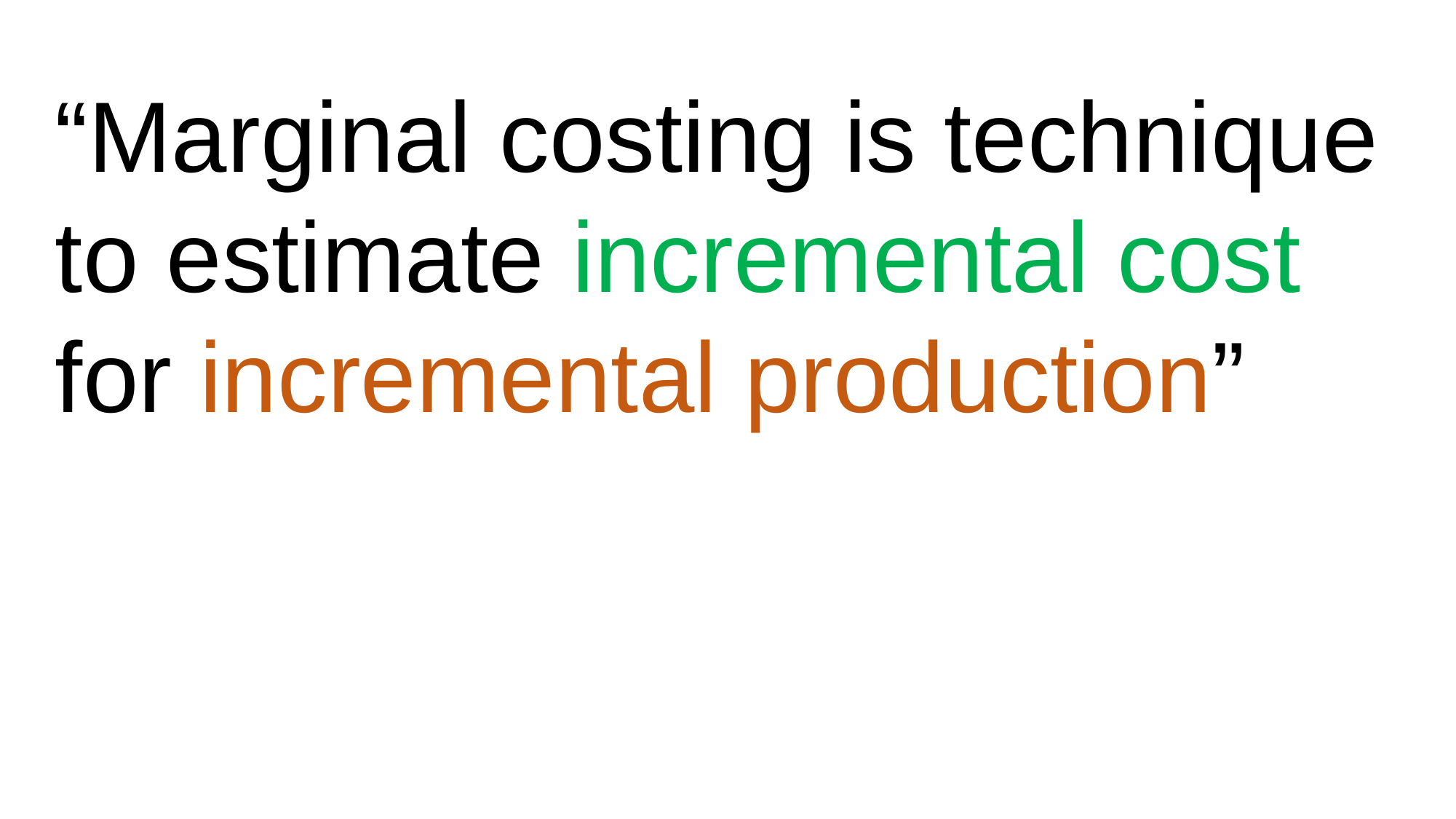

“Marginal costing is technique to estimate incremental cost for incremental production”